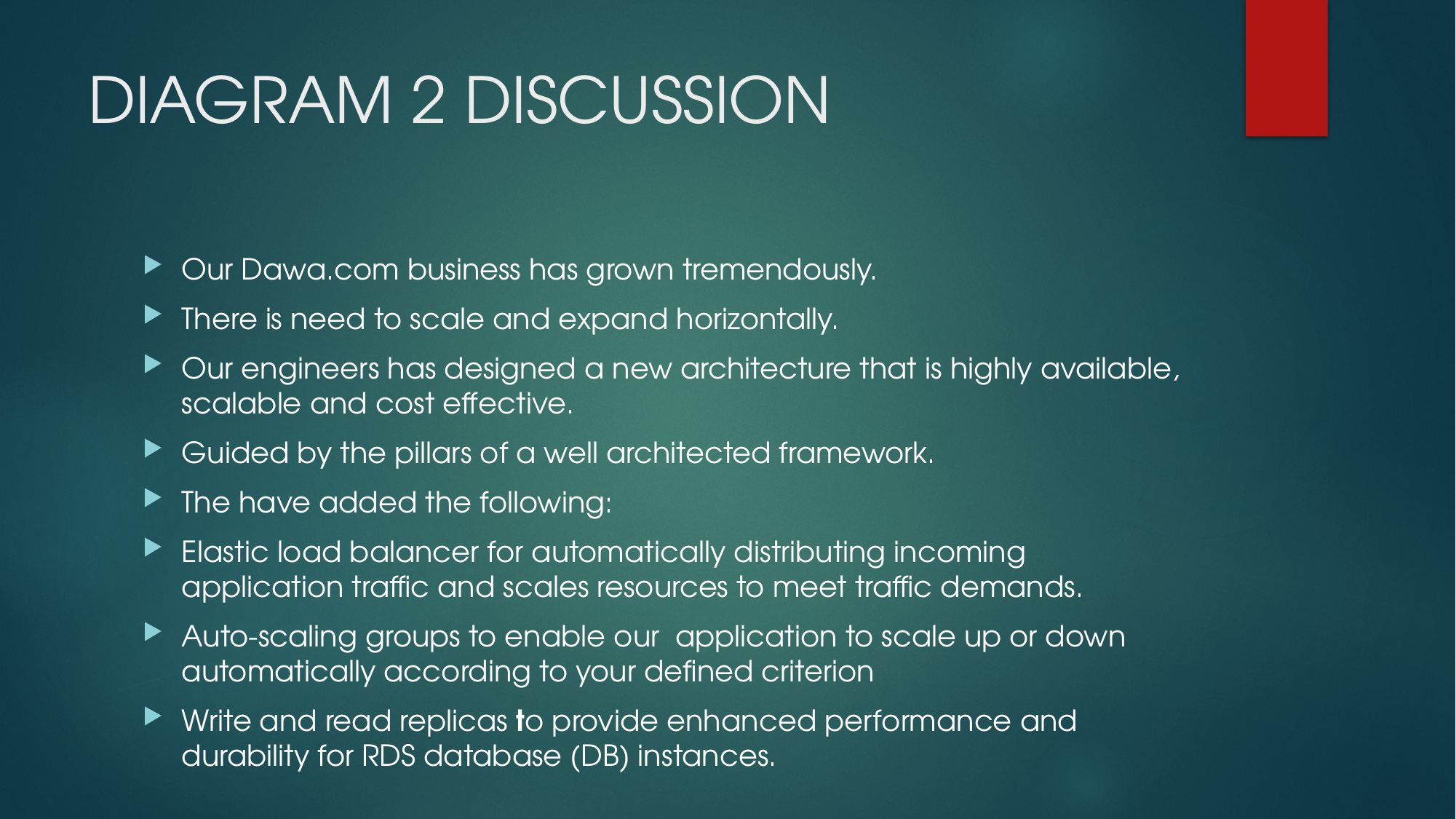

# DIAGRAM 2 DISCUSSION
Our Dawa.com business has grown tremendously.
There is need to scale and expand horizontally.
Our engineers has designed a new architecture that is highly available, scalable and cost effective.
Guided by the pillars of a well architected framework.
The have added the following:
Elastic load balancer for automatically distributing incoming application traffic and scales resources to meet traffic demands.
Auto-scaling groups to enable our  application to scale up or down automatically according to your defined criterion
Write and read replicas to provide enhanced performance and durability for RDS database (DB) instances.